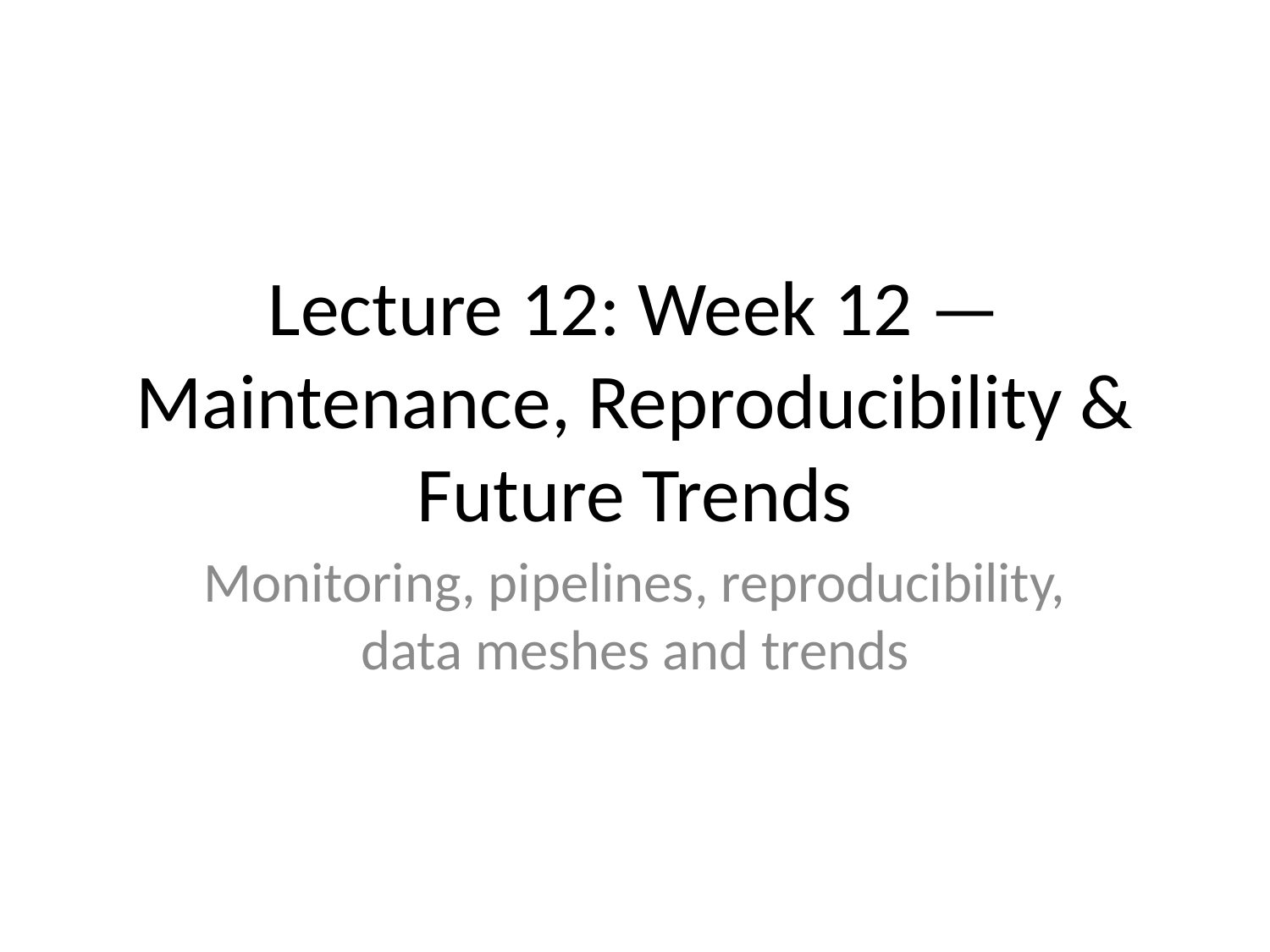

# Lecture 12: Week 12 — Maintenance, Reproducibility & Future Trends
Monitoring, pipelines, reproducibility, data meshes and trends